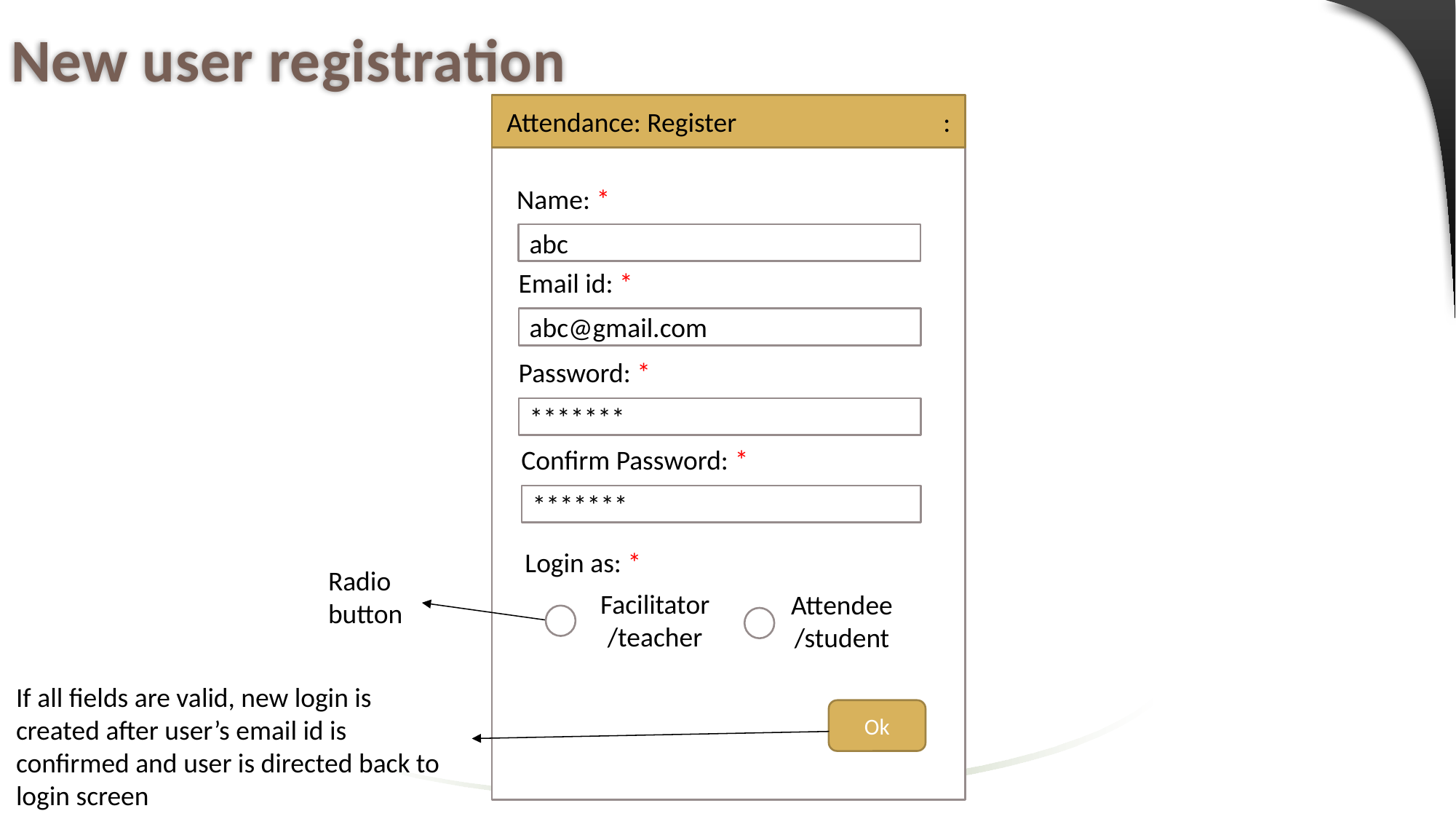

# New user registration

Attendance: Register		:
Name: *
abc
Email id: *
abc@gmail.com
Password: *
*******
Confirm Password: *
*******
Login as: *
Radio button
Facilitator/teacher
Attendee/student

If all fields are valid, new login is created after user’s email id is confirmed and user is directed back to login screen
Ok